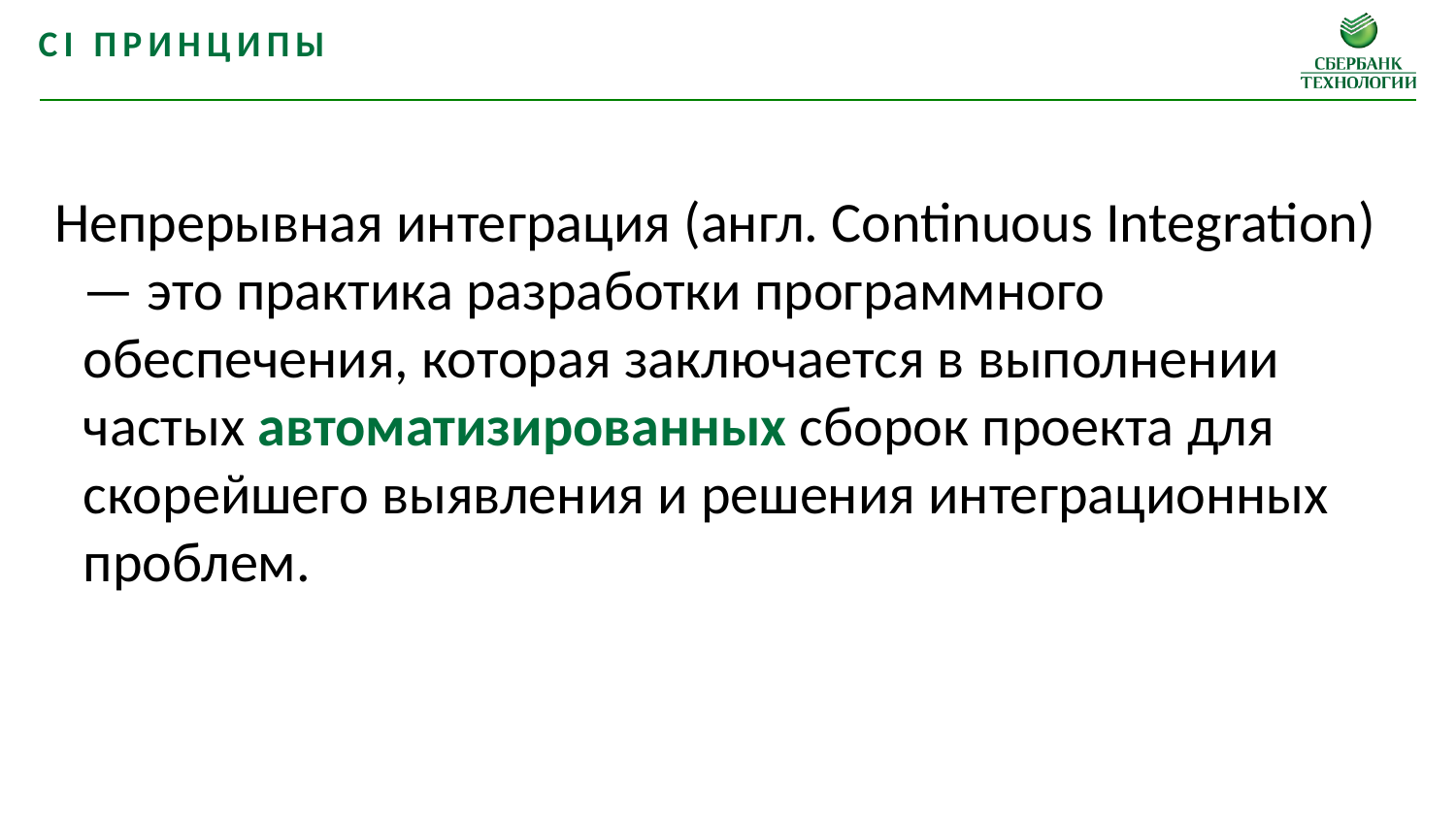

CI принципы
Непрерывная интеграция (англ. Continuous Integration) — это практика разработки программного обеспечения, которая заключается в выполнении частых автоматизированных сборок проекта для скорейшего выявления и решения интеграционных проблем.